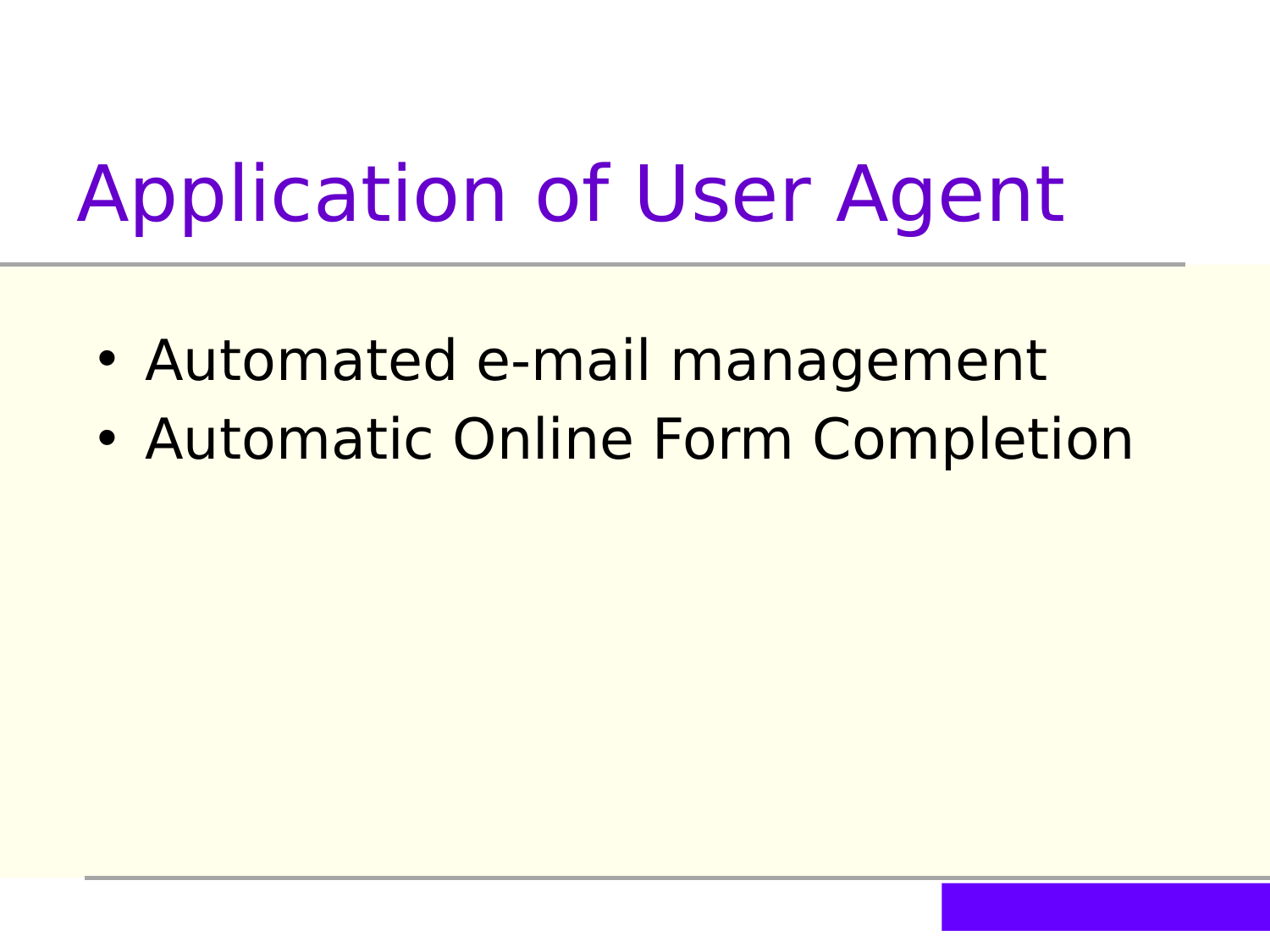

Application of User Agent
Automated e-mail management
Automatic Online Form Completion